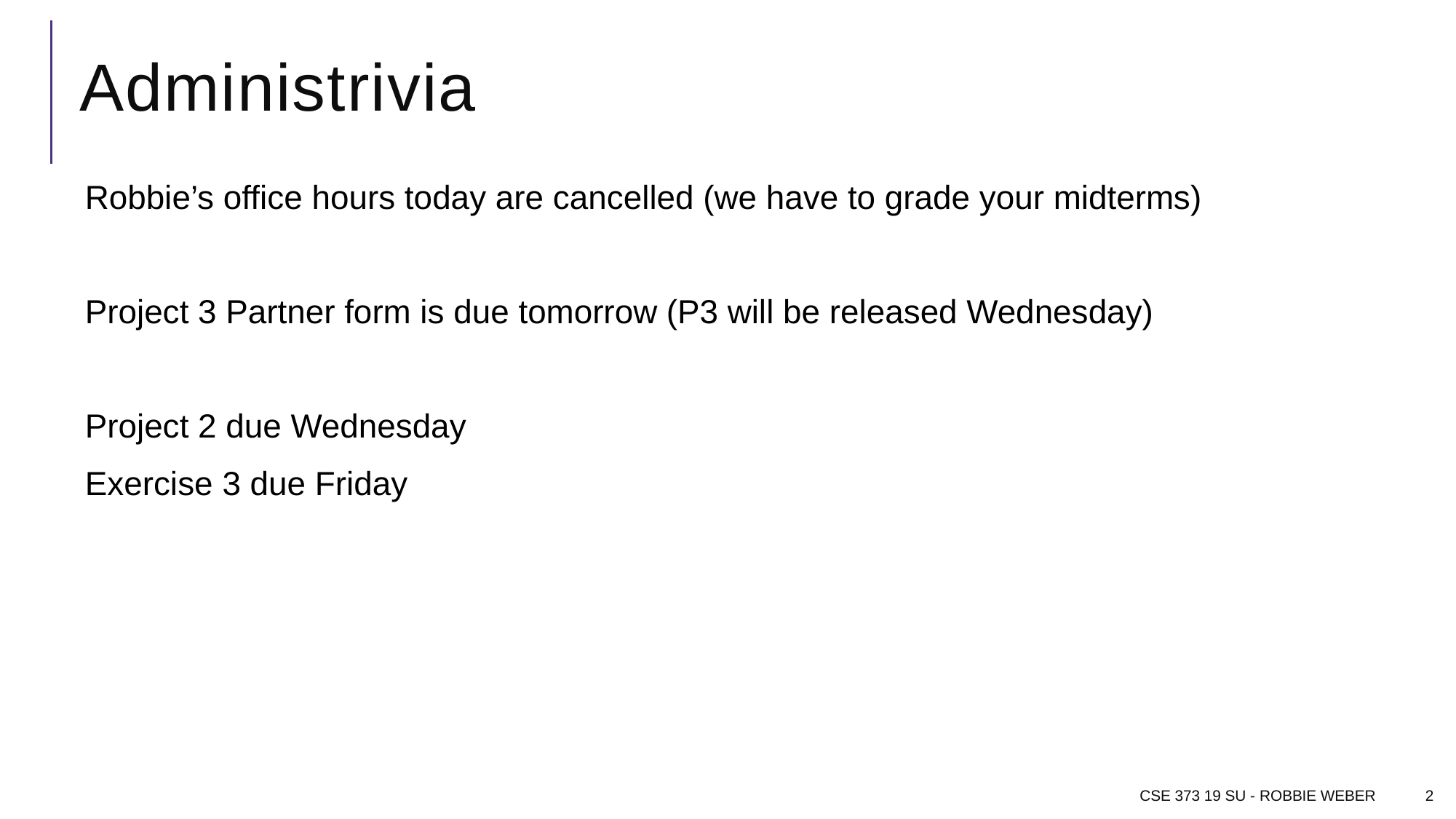

# Administrivia
Robbie’s office hours today are cancelled (we have to grade your midterms)

Project 3 Partner form is due tomorrow (P3 will be released Wednesday)

Project 2 due Wednesday
Exercise 3 due Friday
CSE 373 19 su - Robbie Weber
2